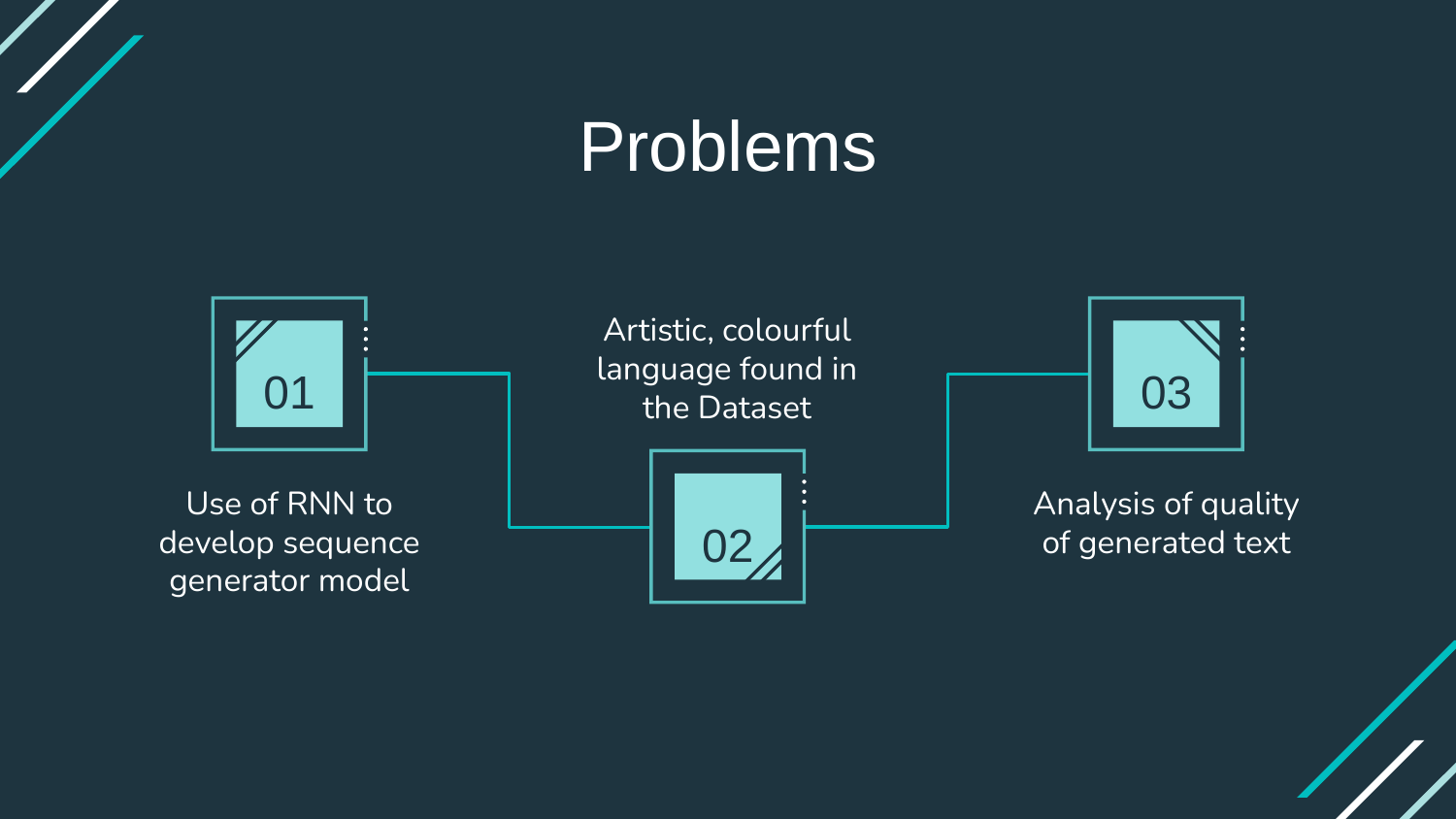

# Problems
Artistic, colourful language found in the Dataset

03
01

Analysis of quality of generated text
Use of RNN to develop sequence generator model

02